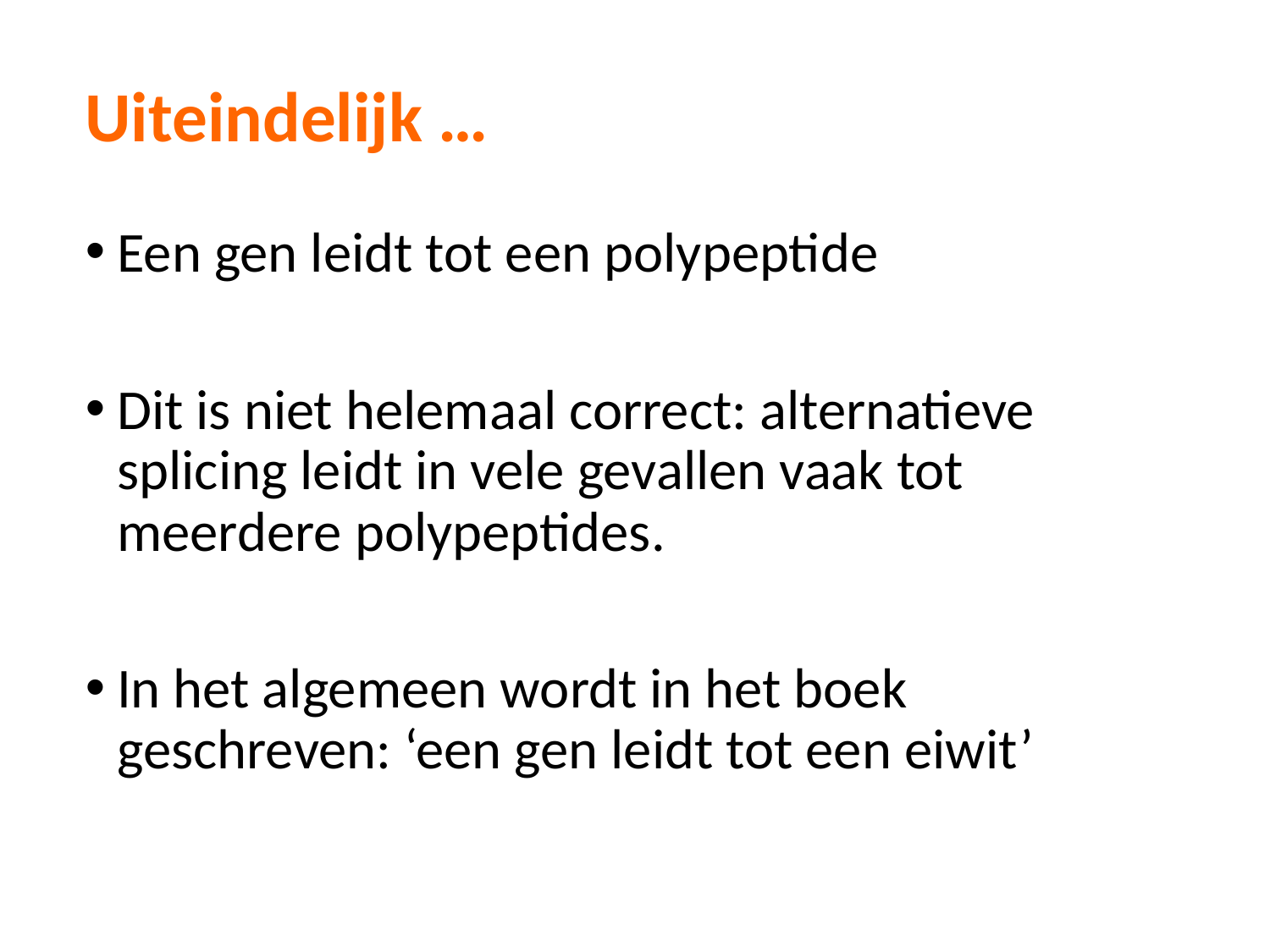

Uiteindelijk …
# Een gen leidt tot een polypeptide

Dit is niet helemaal correct: alternatieve splicing leidt in vele gevallen vaak tot meerdere polypeptides.

In het algemeen wordt in het boek geschreven: ‘een gen leidt tot een eiwit’